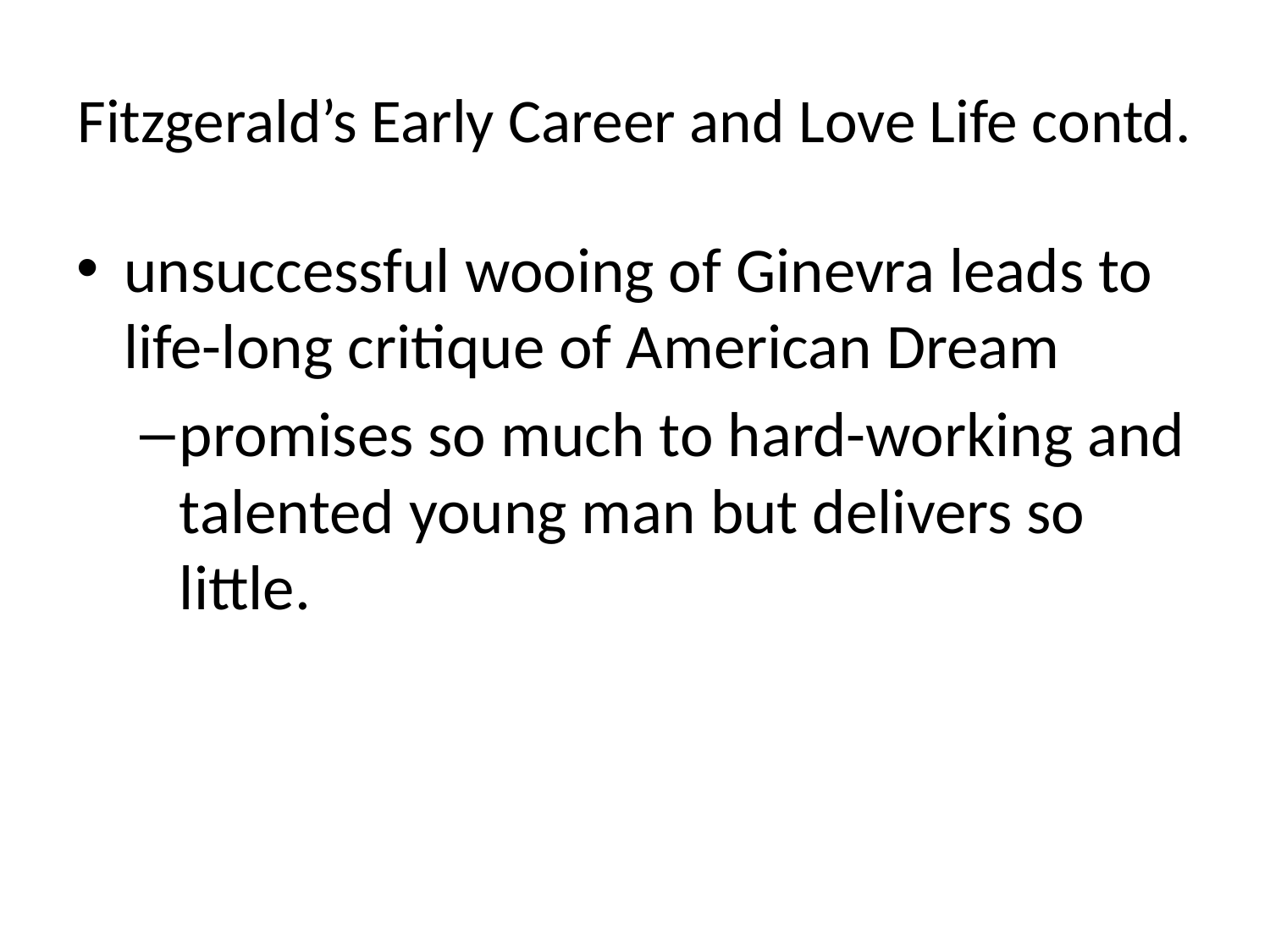

# Fitzgerald’s Early Career and Love Life contd.
unsuccessful wooing of Ginevra leads to life-long critique of American Dream
promises so much to hard-working and talented young man but delivers so little.